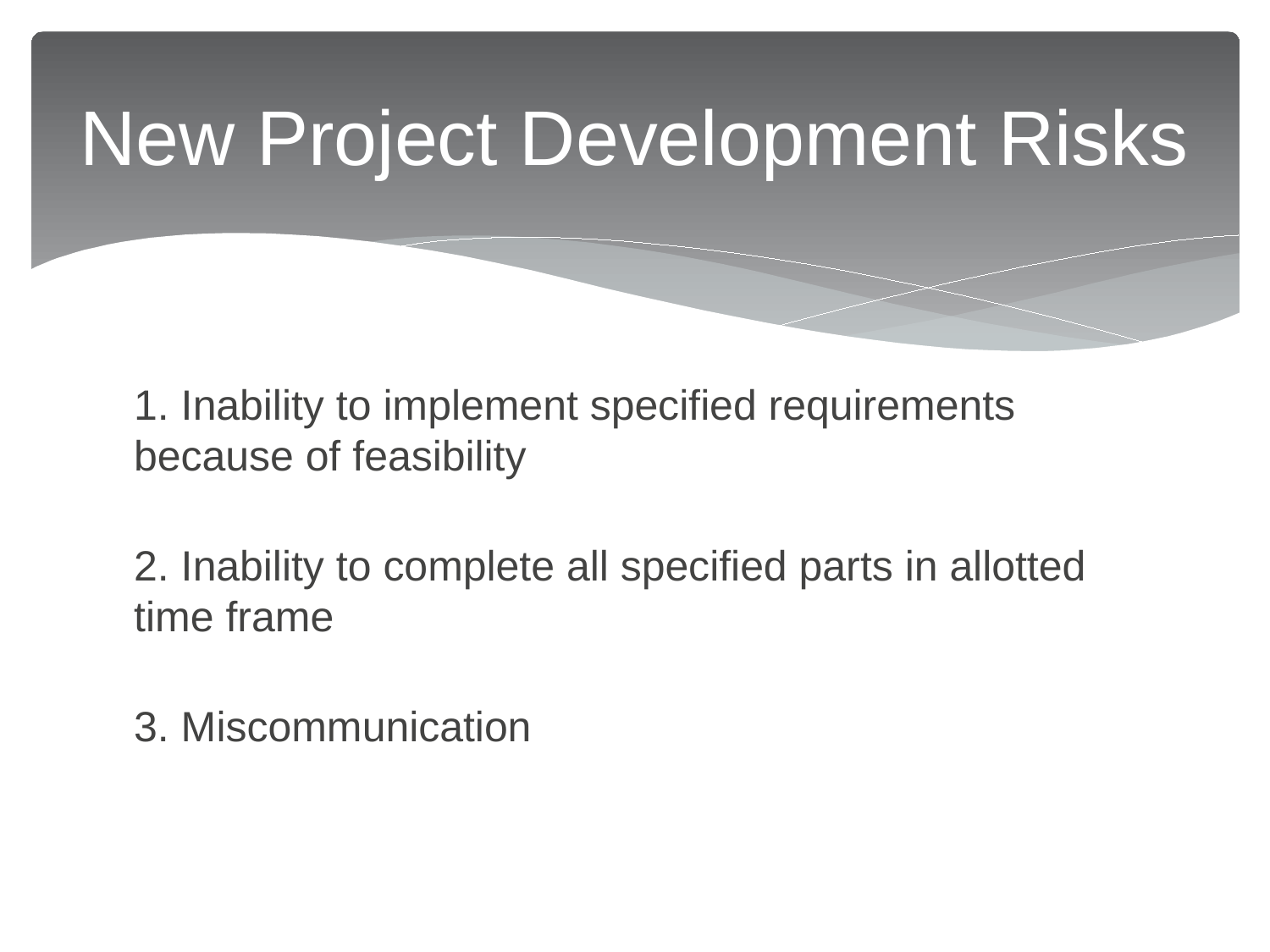

# New Project Development Risks
1. Inability to implement specified requirements because of feasibility
2. Inability to complete all specified parts in allotted time frame
3. Miscommunication